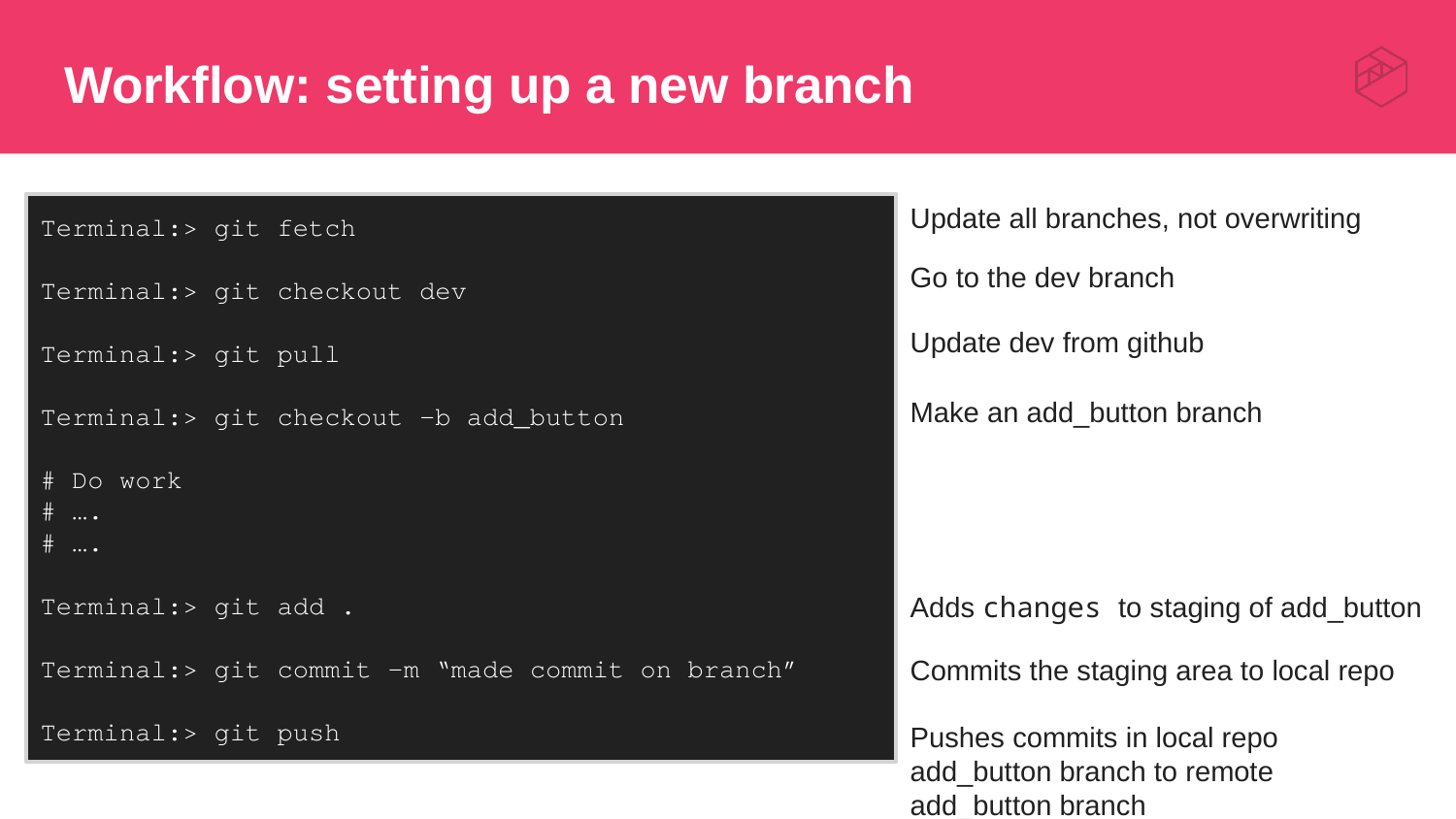

# Workflow: setting up a new branch
Update all branches, not overwriting
Terminal:> git fetch

Terminal:> git checkout dev

Terminal:> git pull

Terminal:> git checkout –b add_button

# Do work
# ….
# ….

Terminal:> git add .
Terminal:> git commit –m “made commit on branch”

Terminal:> git push
Go to the dev branch
Update dev from github
Make an add_button branch
Adds changes to staging of add_button
Commits the staging area to local repo
Pushes commits in local repo add_button branch to remote add_button branch